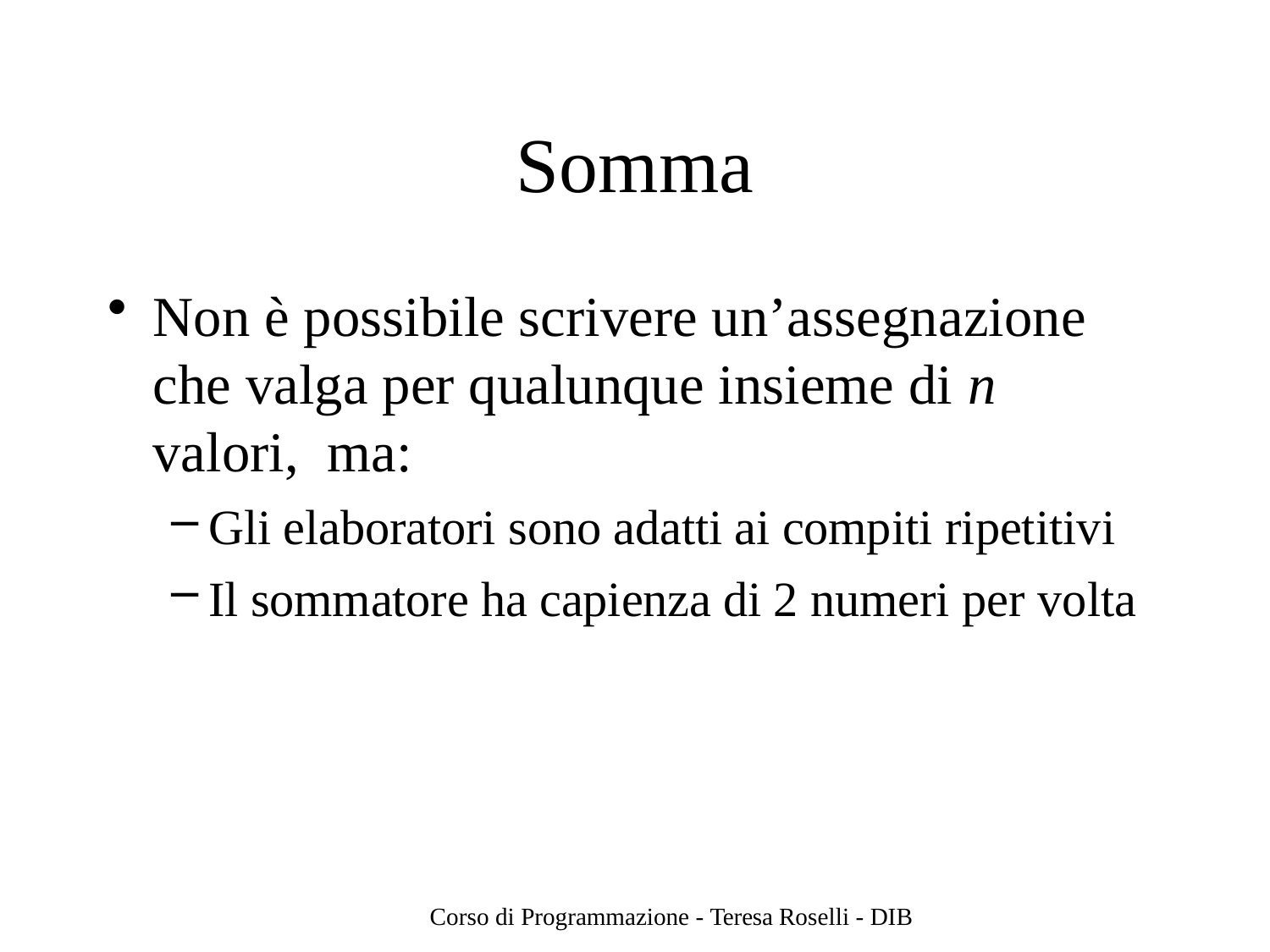

# Somma
Non è possibile scrivere un’assegnazione  che valga per qualunque insieme di n valori,  ma:
Gli elaboratori sono adatti ai compiti ripetitivi
Il sommatore ha capienza di 2 numeri per volta
Corso di Programmazione - Teresa Roselli - DIB